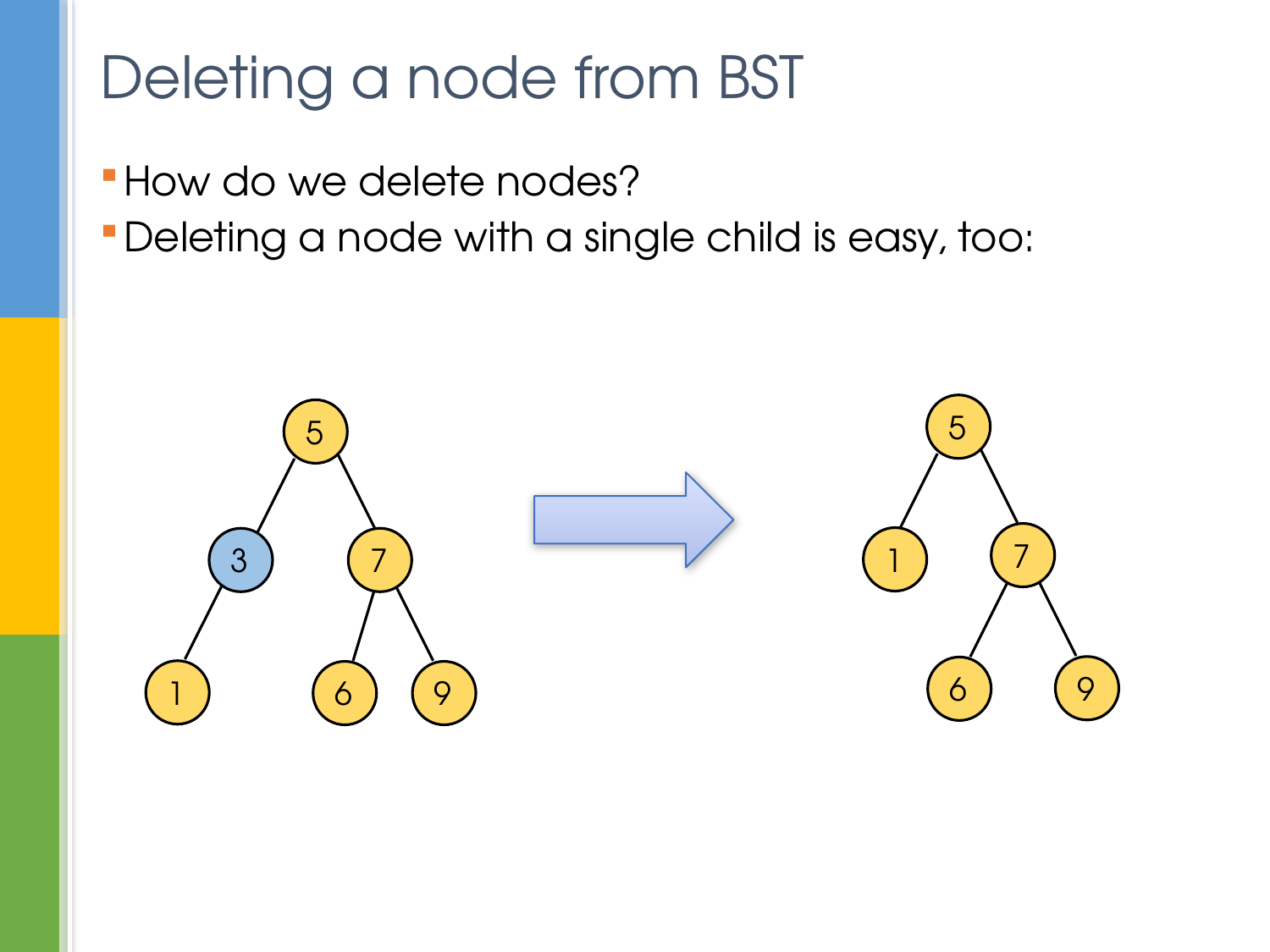

# Deleting a node from BST
How do we delete nodes?
Deleting a node with a single child is easy, too:
5
5

7
1
3
7

9
6
1
6
9